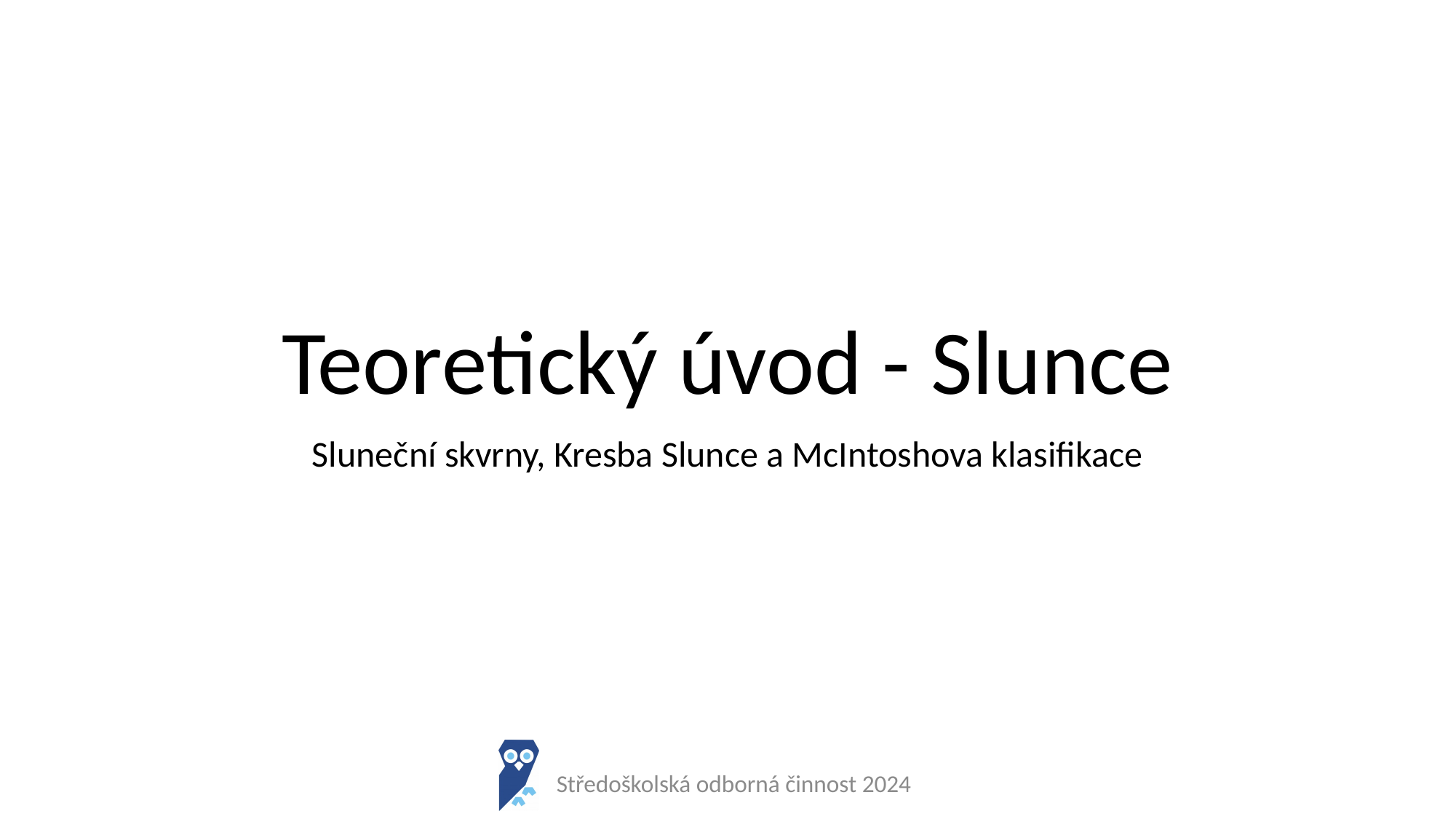

# Teoretický úvod - Slunce
Sluneční skvrny, Kresba Slunce a McIntoshova klasifikace
Středoškolská odborná činnost 2024